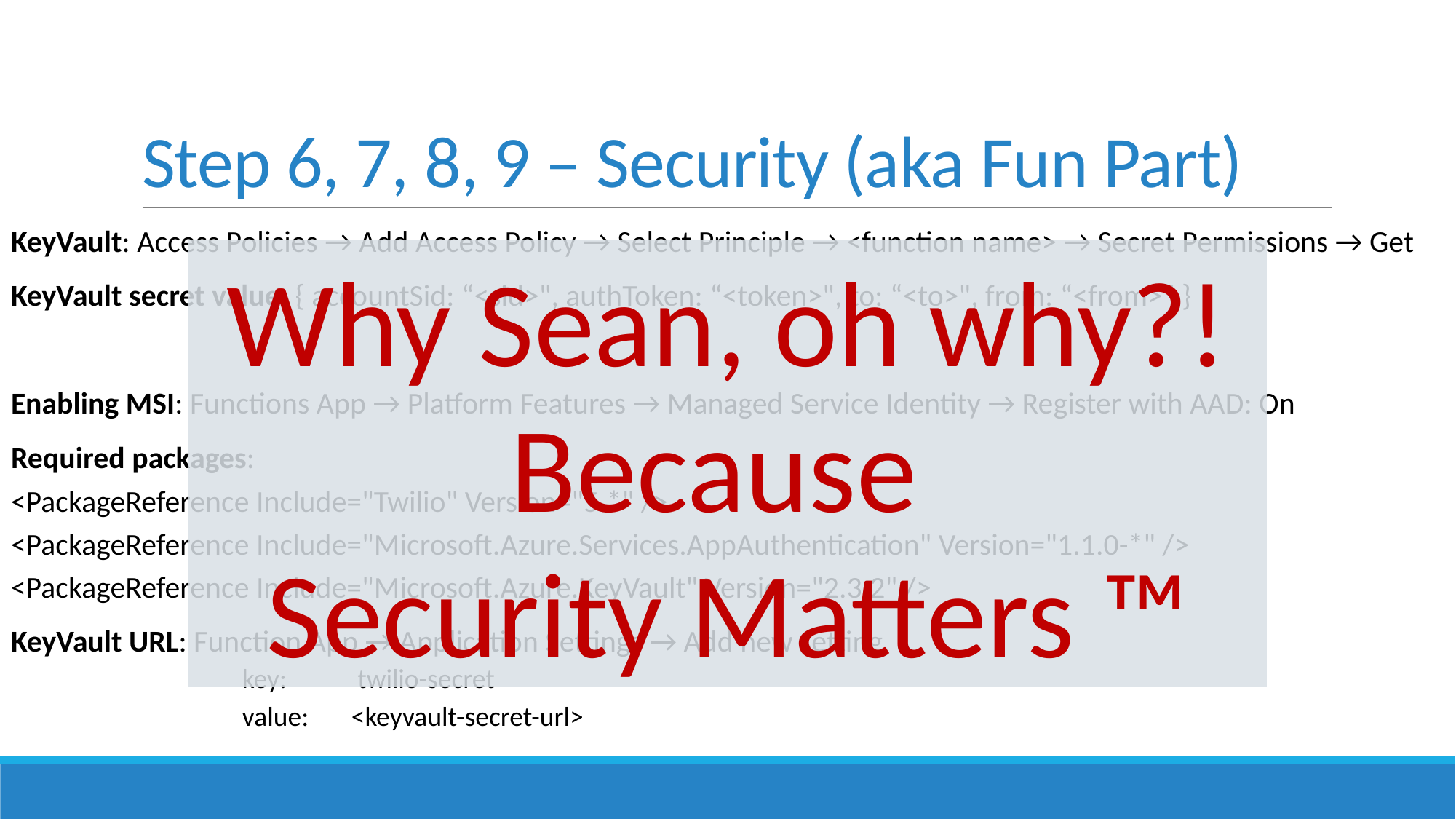

# Step 6, 7, 8, 9 – Security (aka Fun Part)
KeyVault: Access Policies → Add Access Policy → Select Principle → <function name> → Secret Permissions → Get
KeyVault secret value: { accountSid: “<sid>", authToken: “<token>", to: “<to>", from: “<from>" }

Enabling MSI: Functions App → Platform Features → Managed Service Identity → Register with AAD: On
Required packages:
<PackageReference Include="Twilio" Version="5.*" />
<PackageReference Include="Microsoft.Azure.Services.AppAuthentication" Version="1.1.0-*" />
<PackageReference Include="Microsoft.Azure.KeyVault" Version="2.3.2" />
KeyVault URL: Function App → Application Settings → Add new setting
		key:	 twilio-secret
		value: 	<keyvault-secret-url>
Why Sean, oh why?!
Because
Security Matters ™